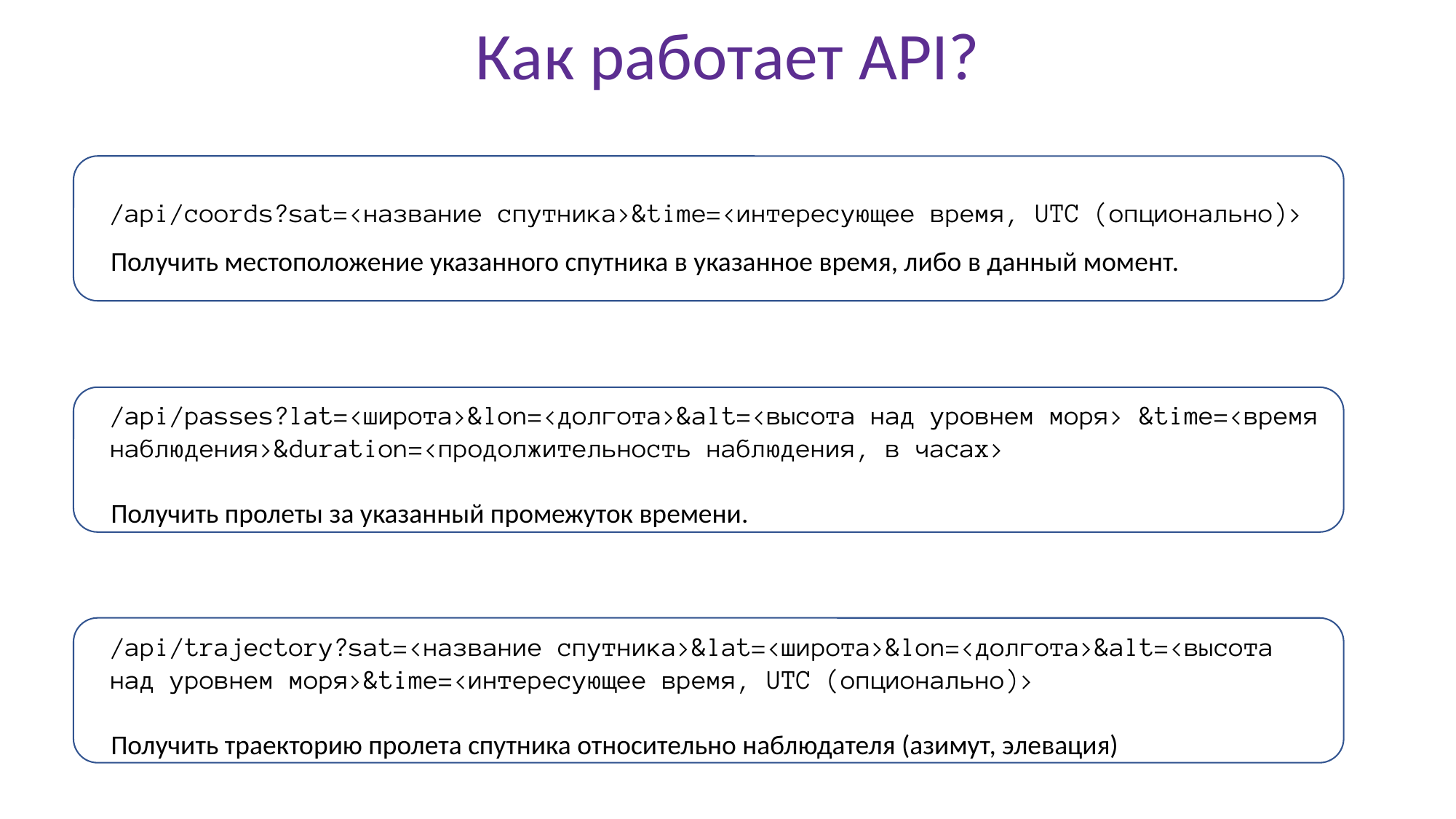

# Как работает API?

/api/coords?sat=<название спутника>&time=<интересующее время, UTC (опционально)>
Получить местоположение указанного спутника в указанное время, либо в данный момент.

/api/passes?lat=<широта>&lon=<долгота>&alt=<высота над уровнем моря> &time=<время наблюдения>&duration=<продолжительность наблюдения, в часах>
Получить пролеты за указанный промежуток времени.

/api/trajectory?sat=<название спутника>&lat=<широта>&lon=<долгота>&alt=<высота над уровнем моря>&time=<интересующее время, UTC (опционально)>

Получить траекторию пролета спутника относительно наблюдателя (азимут, элевация)